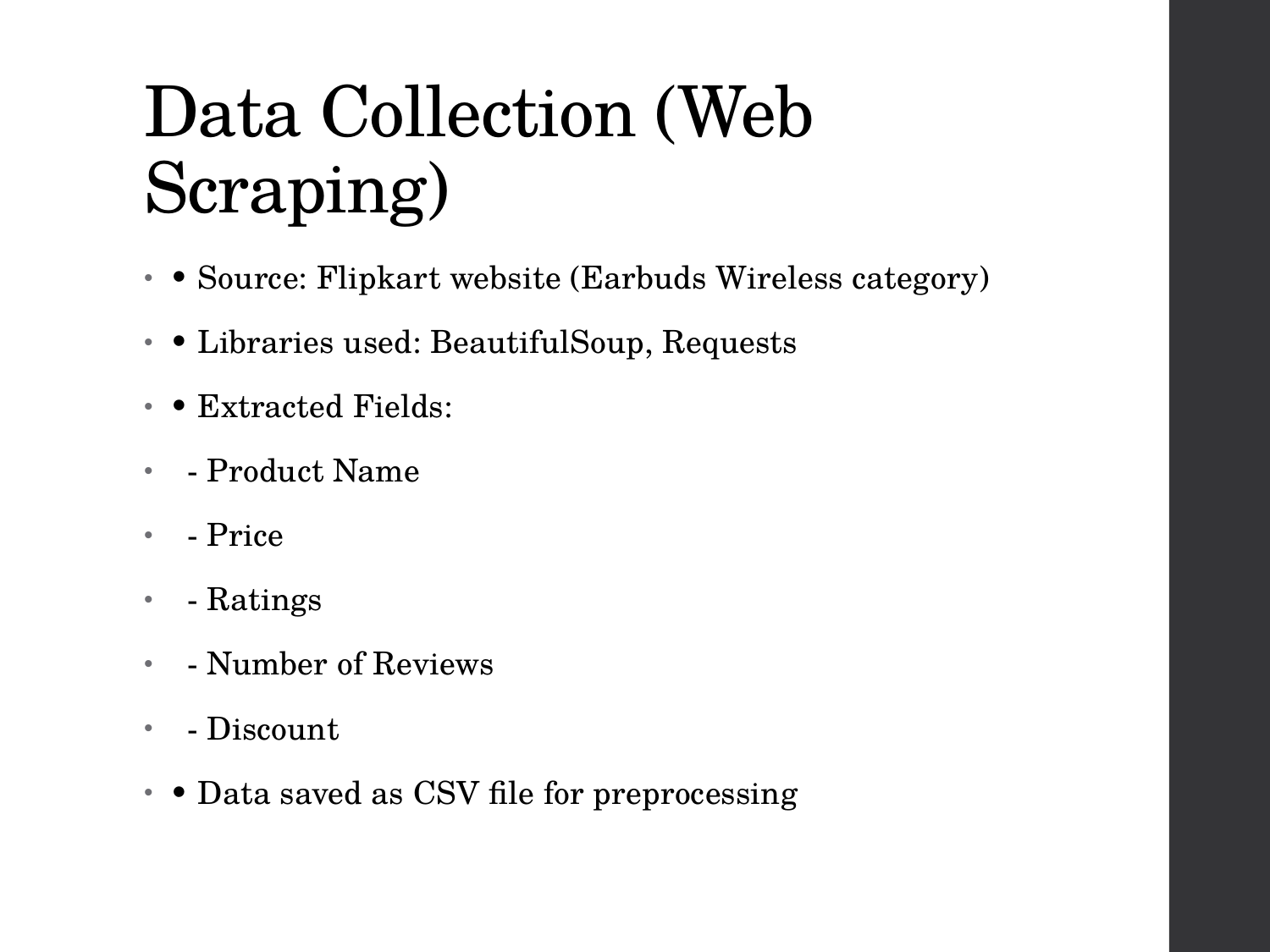

# Data Collection (Web Scraping)
• Source: Flipkart website (Earbuds Wireless category)
• Libraries used: BeautifulSoup, Requests
• Extracted Fields:
  - Product Name
  - Price
  - Ratings
  - Number of Reviews
  - Discount
• Data saved as CSV file for preprocessing